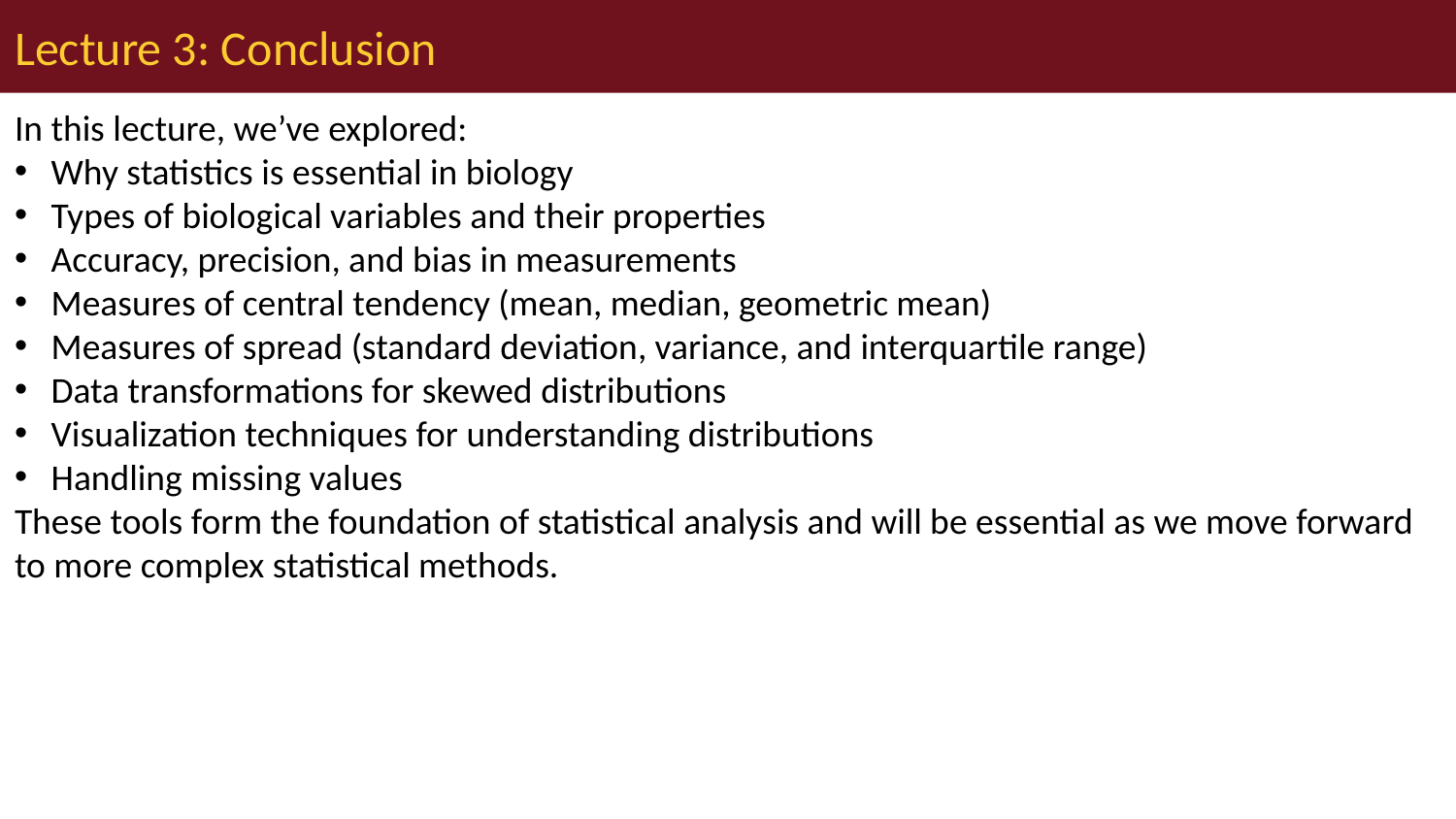

# Lecture 3: Conclusion
In this lecture, we’ve explored:
Why statistics is essential in biology
Types of biological variables and their properties
Accuracy, precision, and bias in measurements
Measures of central tendency (mean, median, geometric mean)
Measures of spread (standard deviation, variance, and interquartile range)
Data transformations for skewed distributions
Visualization techniques for understanding distributions
Handling missing values
These tools form the foundation of statistical analysis and will be essential as we move forward to more complex statistical methods.